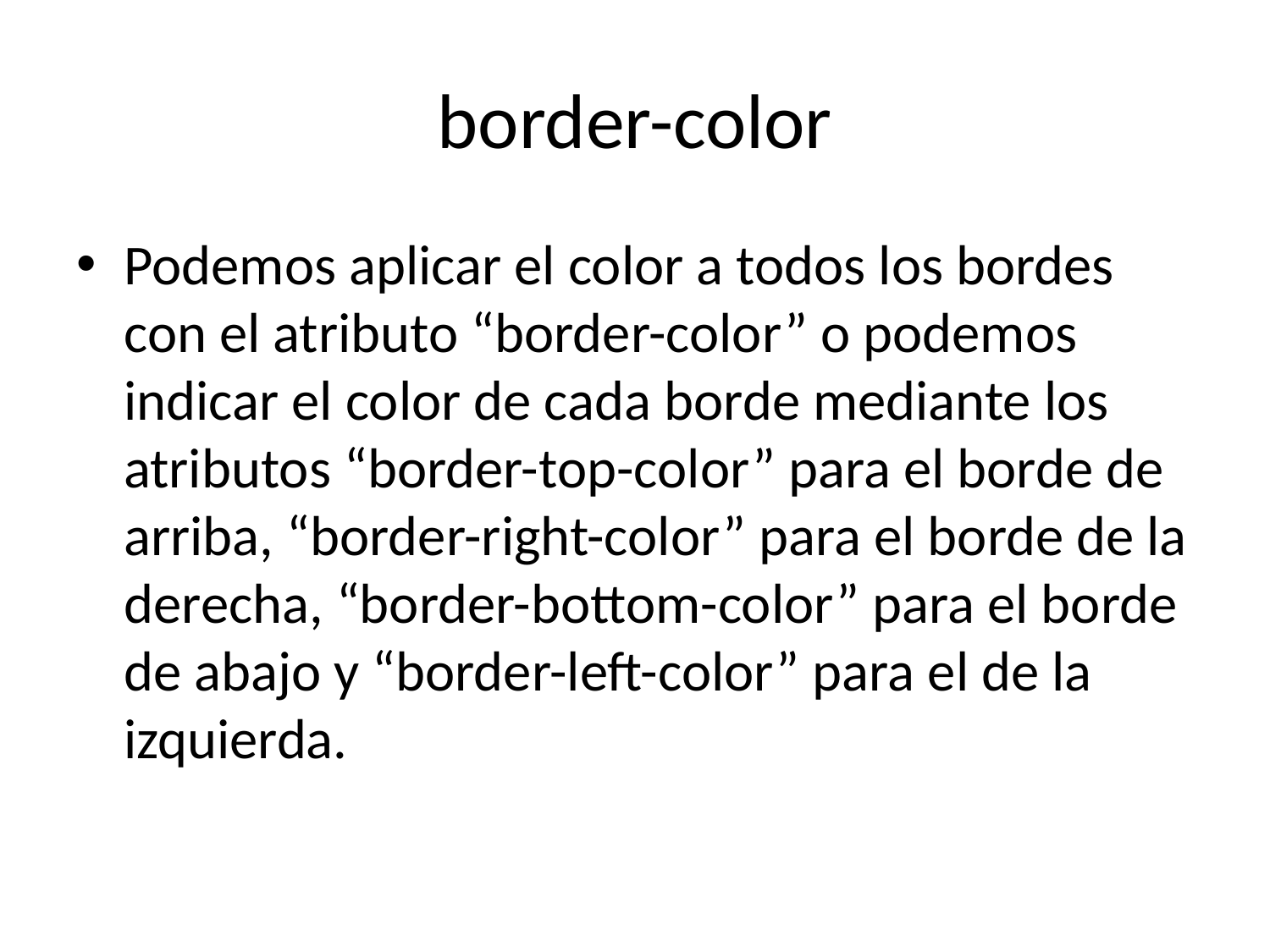

# border-color
Podemos aplicar el color a todos los bordes con el atributo “border-color” o podemos indicar el color de cada borde mediante los atributos “border-top-color” para el borde de arriba, “border-right-color” para el borde de la derecha, “border-bottom-color” para el borde de abajo y “border-left-color” para el de la izquierda.